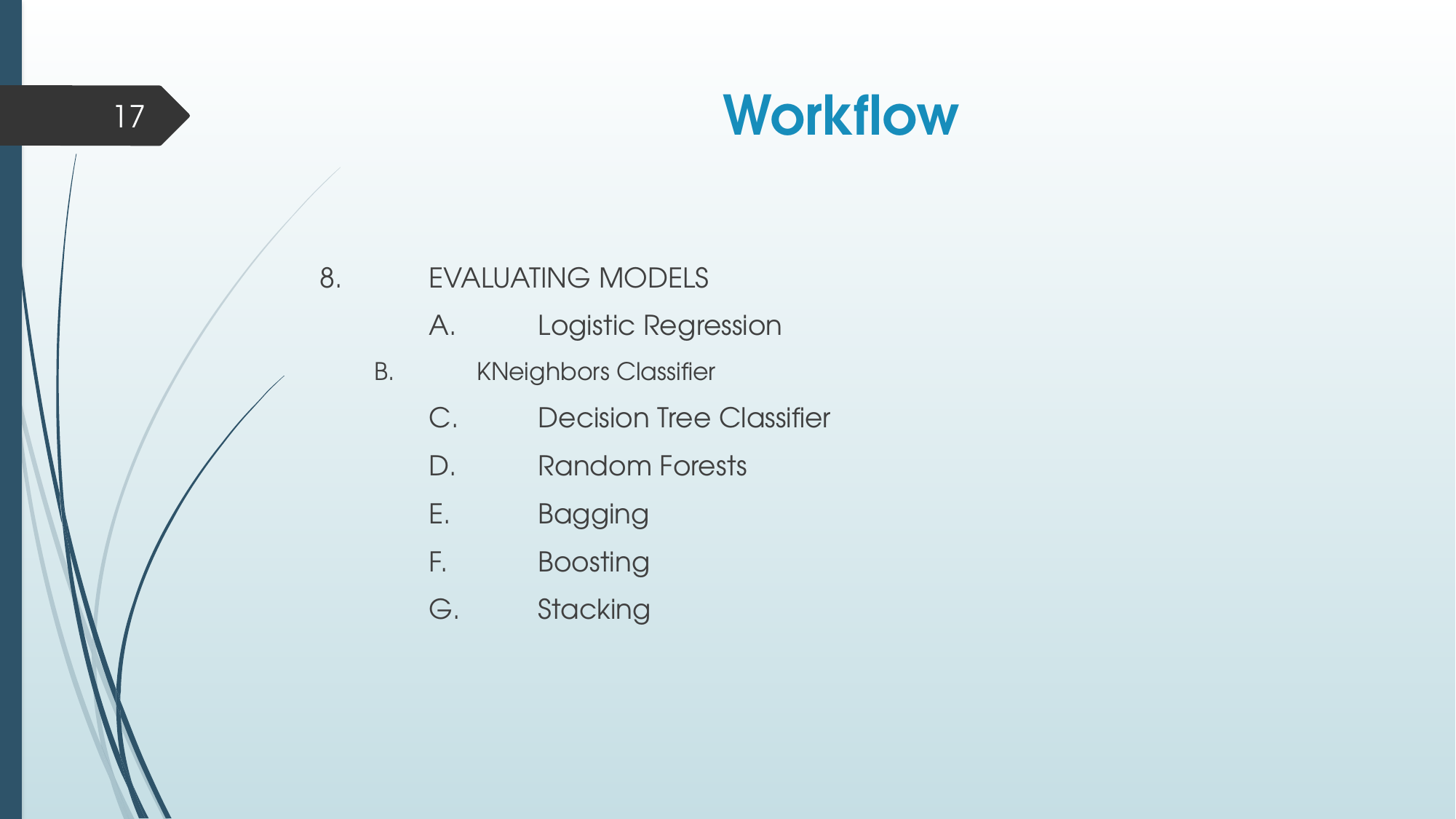

# Workflow
17
8.	EVALUATING MODELS
	A.	Logistic Regression
 B.	KNeighbors Classifier
	C.	Decision Tree Classifier
	D.	Random Forests
	E.	Bagging
	F.	Boosting
	G.	Stacking